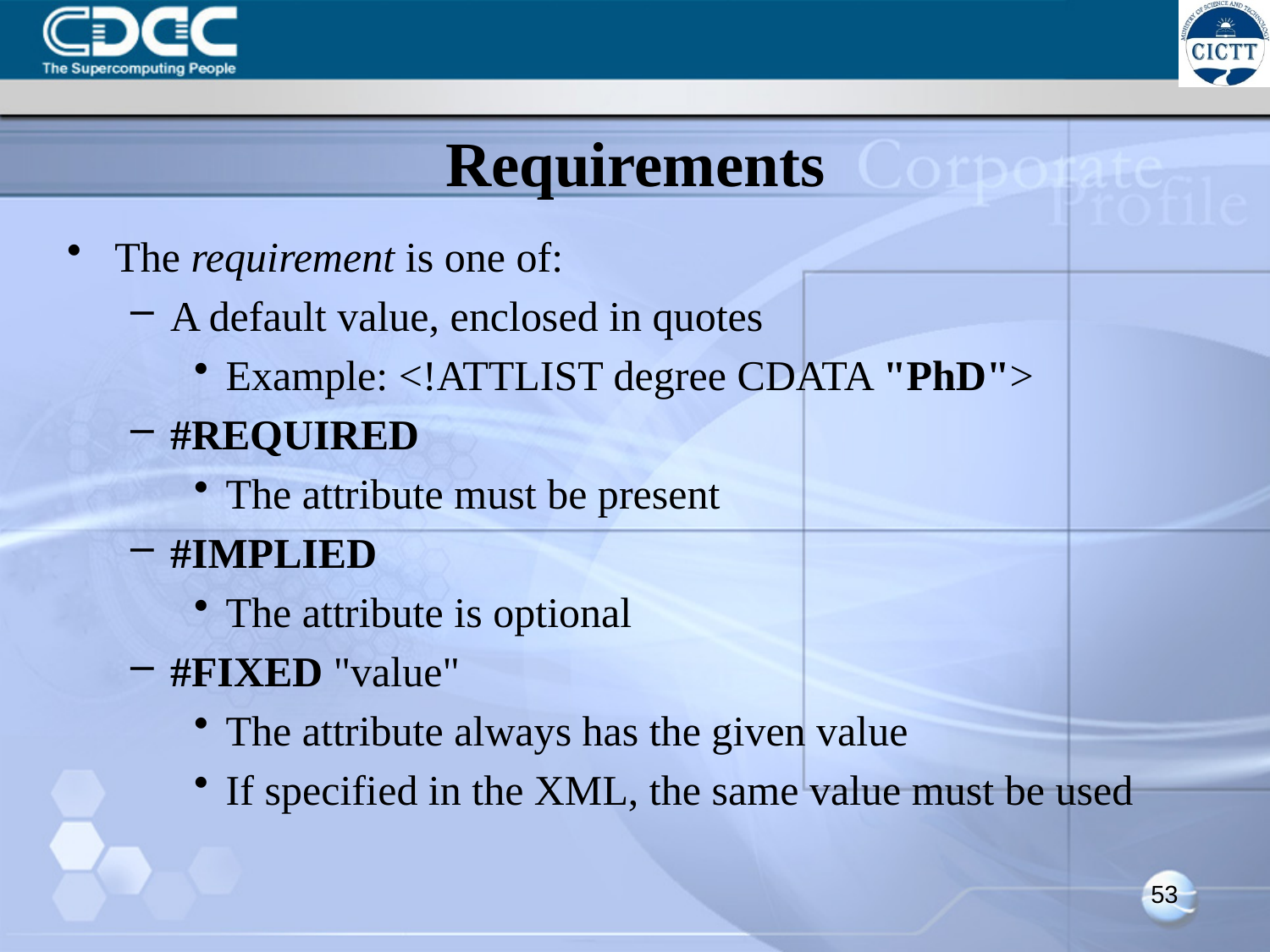

# Requirements
The requirement is one of:
A default value, enclosed in quotes
Example: <!ATTLIST degree CDATA "PhD">
#REQUIRED
The attribute must be present
#IMPLIED
The attribute is optional
#FIXED "value"
The attribute always has the given value
If specified in the XML, the same value must be used